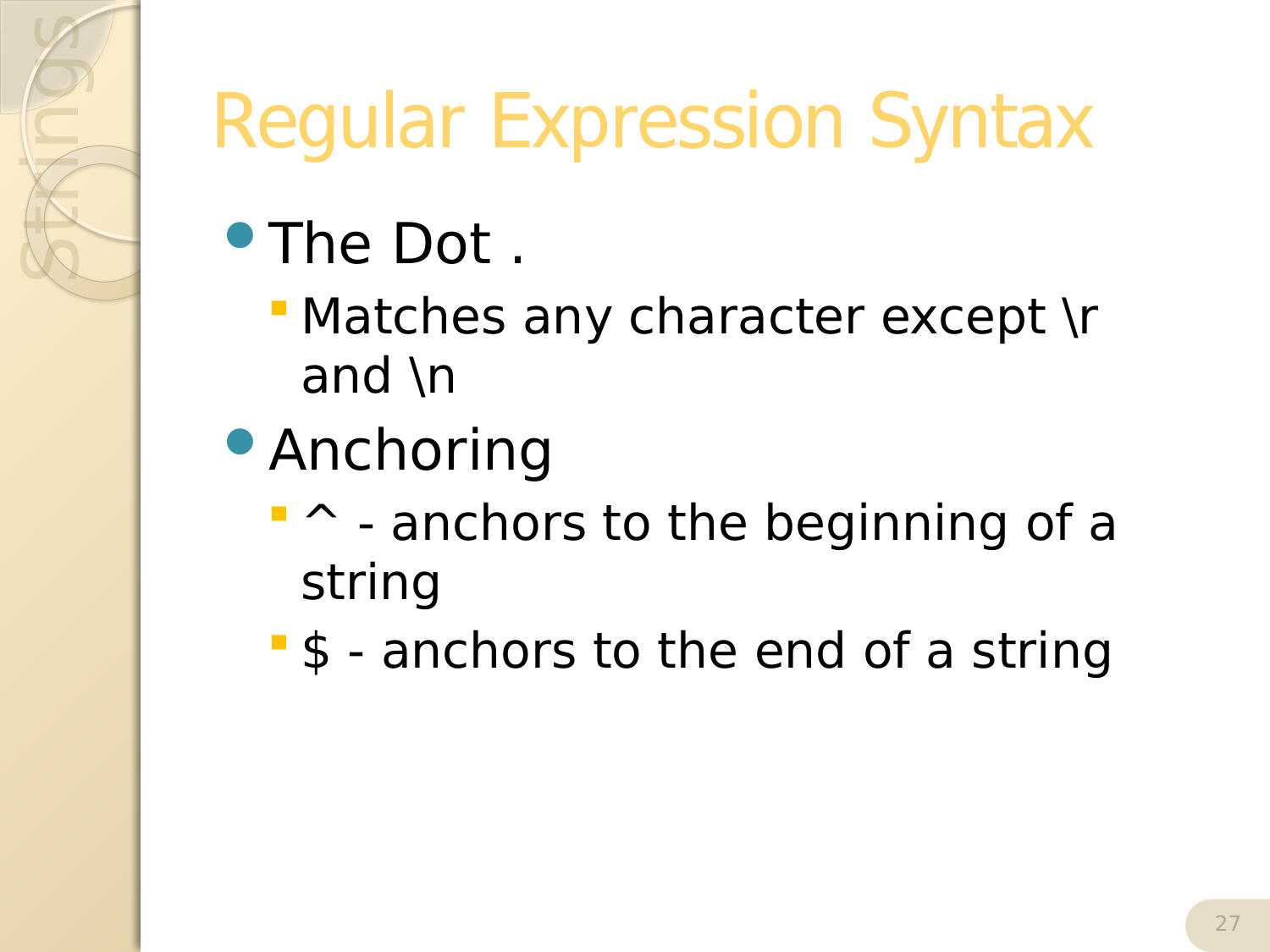

# Regular Expression Syntax
The Dot .
Matches any character except \r and \n
Anchoring
^ - anchors to the beginning of a string
$ - anchors to the end of a string
27